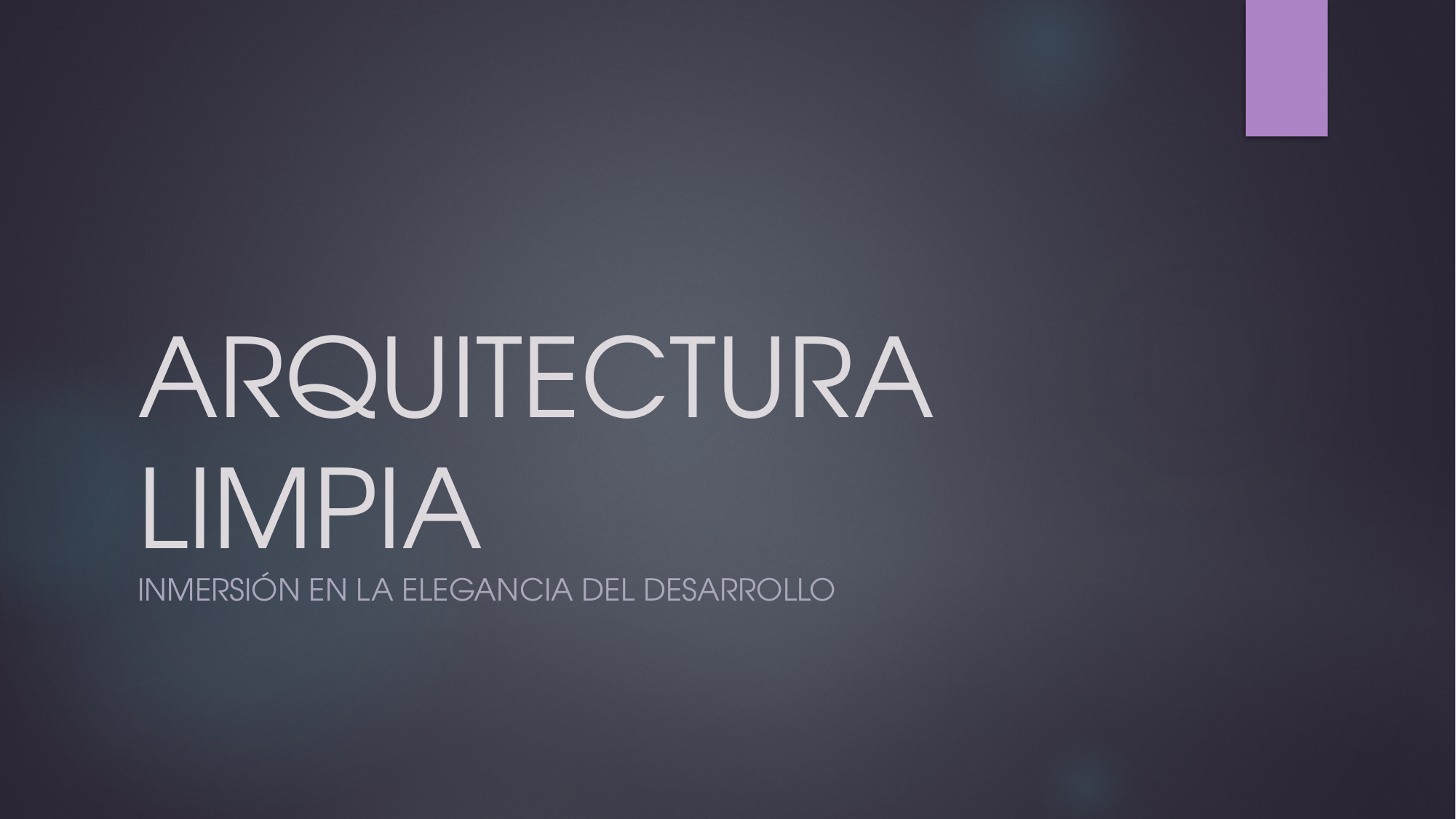

# ARQUITECTURA LIMPIA
Inmersión en la elegancia del desarrollo